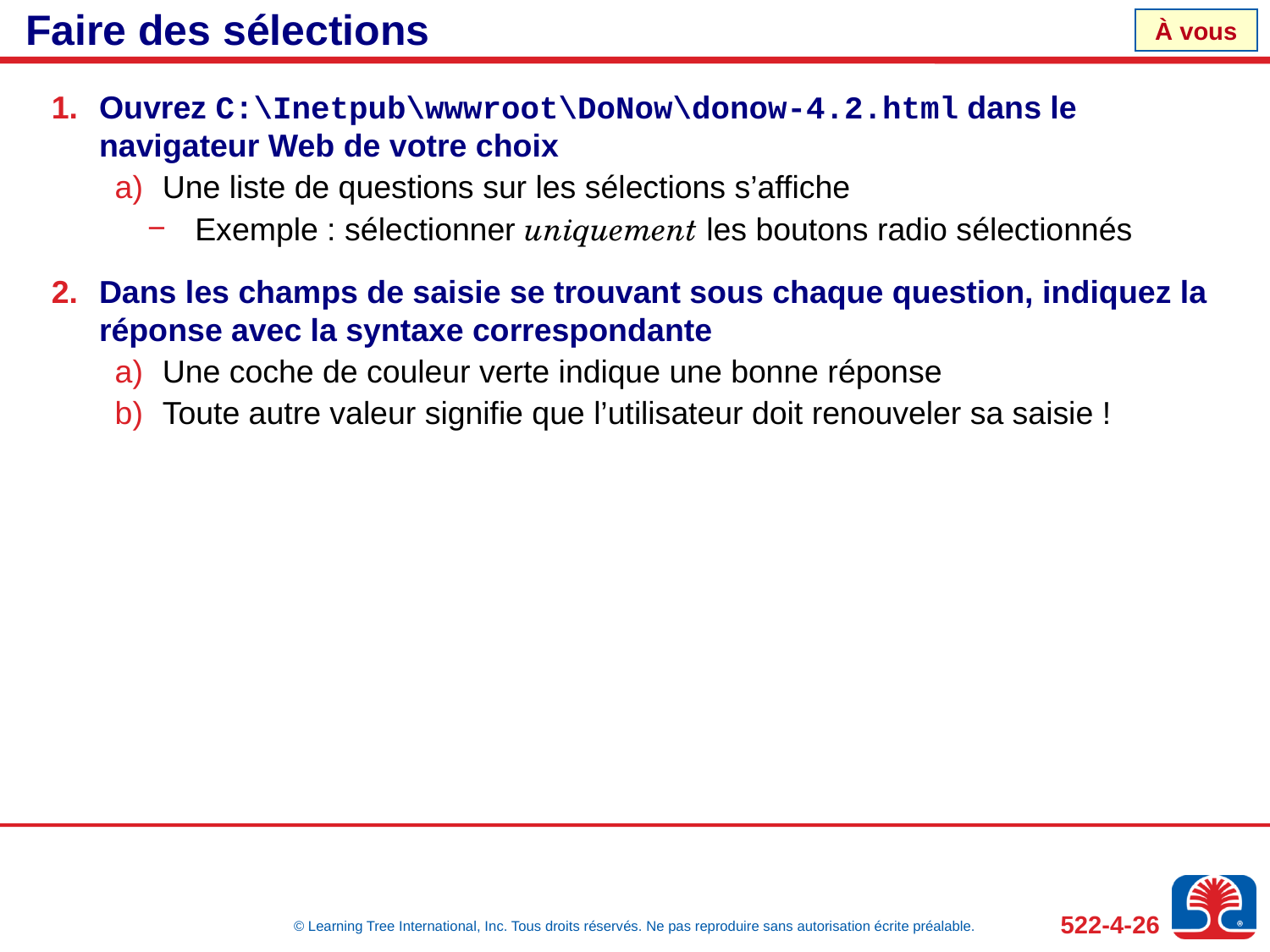

# Faire des sélections
Ouvrez C:\Inetpub\wwwroot\DoNow\donow-4.2.html dans le navigateur Web de votre choix
Une liste de questions sur les sélections s’affiche
Exemple : sélectionner uniquement les boutons radio sélectionnés
Dans les champs de saisie se trouvant sous chaque question, indiquez la réponse avec la syntaxe correspondante
Une coche de couleur verte indique une bonne réponse
Toute autre valeur signifie que l’utilisateur doit renouveler sa saisie !